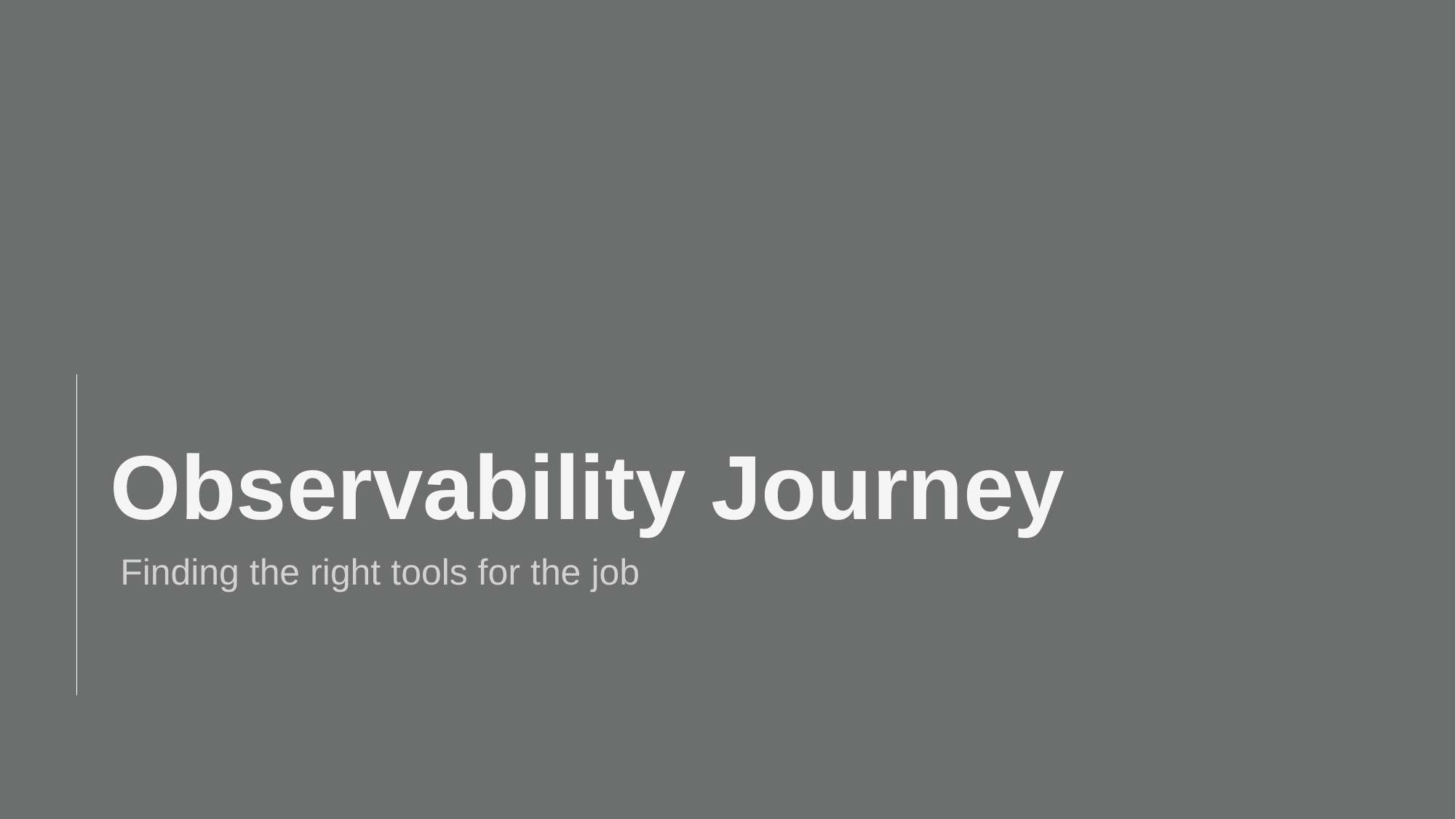

# Observability Journey
 Finding the right tools for the job